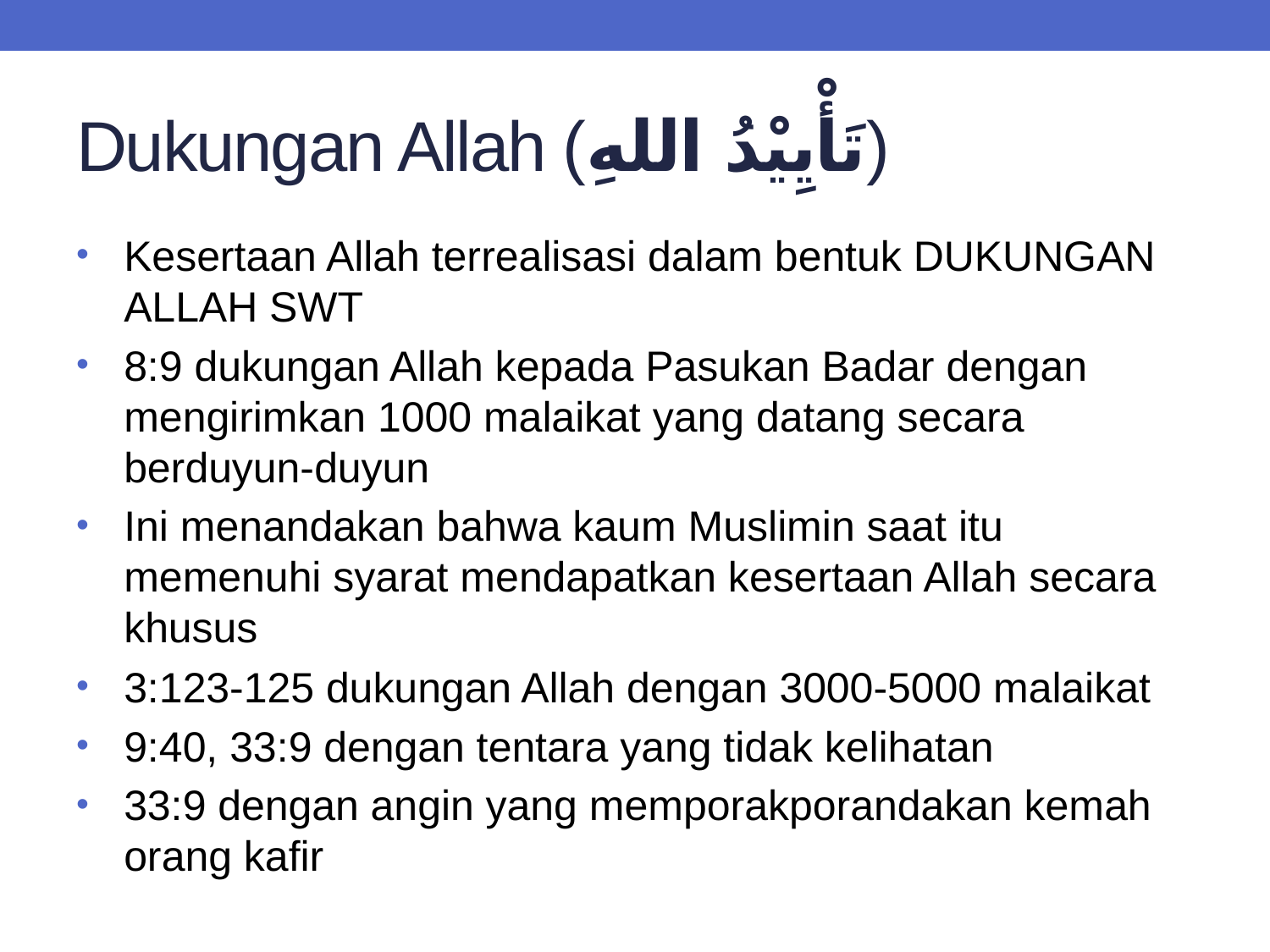

# Dukungan Allah (تَأْيِيْدُ اللهِ)
Kesertaan Allah terrealisasi dalam bentuk DUKUNGAN ALLAH SWT
8:9 dukungan Allah kepada Pasukan Badar dengan mengirimkan 1000 malaikat yang datang secara berduyun-duyun
Ini menandakan bahwa kaum Muslimin saat itu memenuhi syarat mendapatkan kesertaan Allah secara khusus
3:123-125 dukungan Allah dengan 3000-5000 malaikat
9:40, 33:9 dengan tentara yang tidak kelihatan
33:9 dengan angin yang memporakporandakan kemah orang kafir